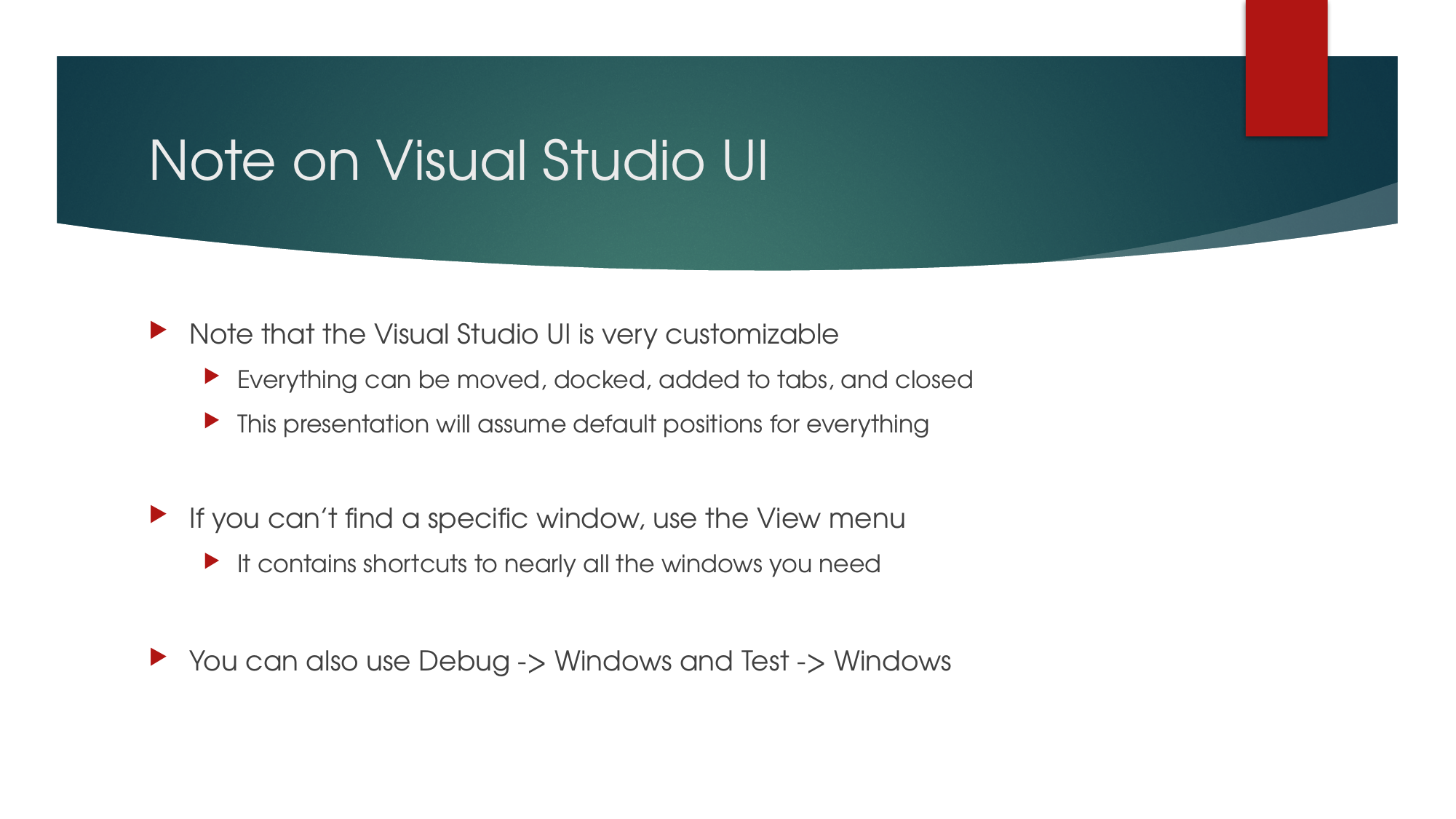

# Note on Visual Studio UI
Note that the Visual Studio UI is very customizable
Everything can be moved, docked, added to tabs, and closed
This presentation will assume default positions for everything

If you can’t find a specific window, use the View menu
It contains shortcuts to nearly all the windows you need

You can also use Debug -> Windows and Test -> Windows